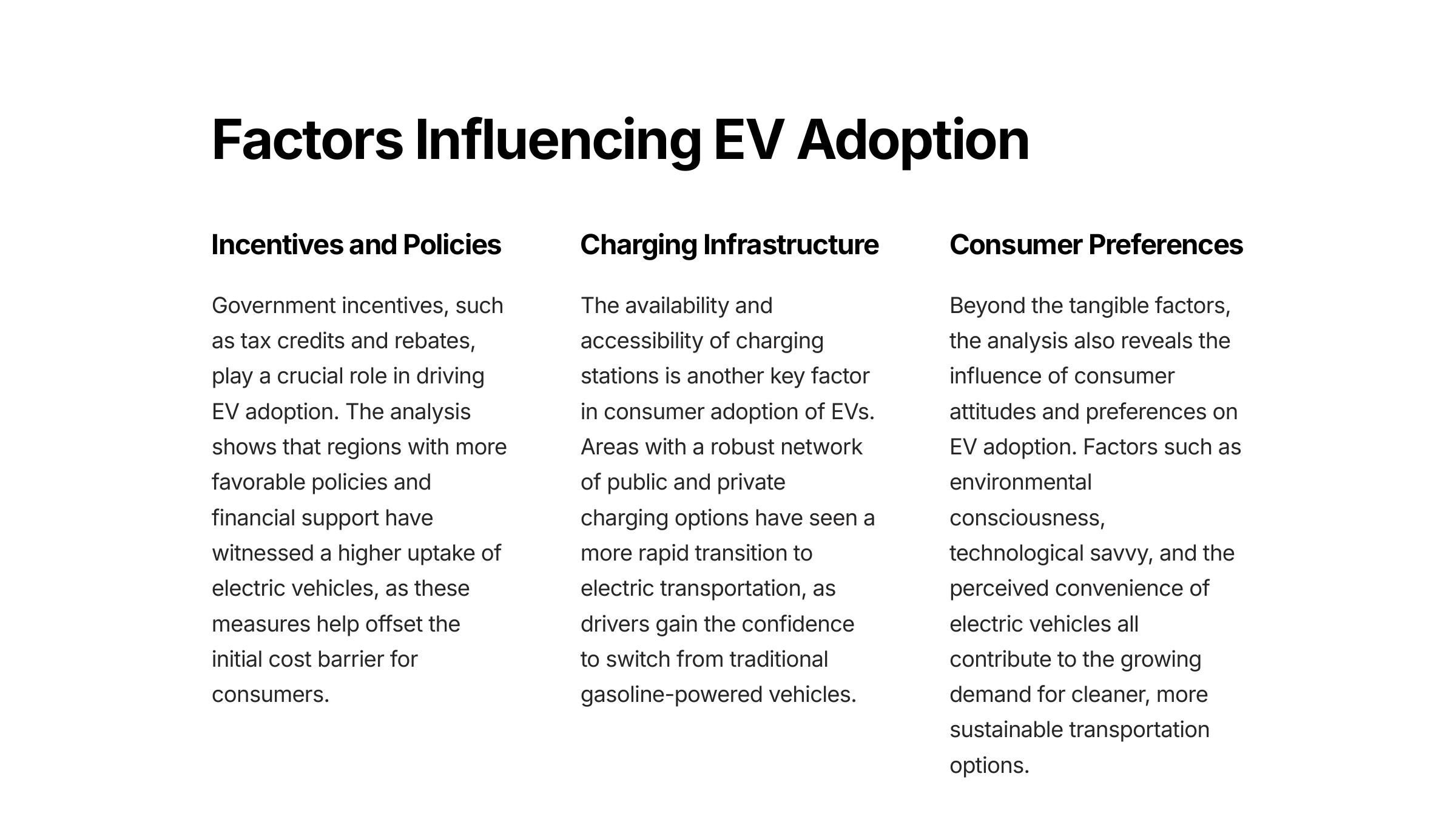

Factors Influencing EV Adoption
Incentives and Policies
Charging Infrastructure
Consumer Preferences
Government incentives, such as tax credits and rebates, play a crucial role in driving EV adoption. The analysis shows that regions with more favorable policies and financial support have witnessed a higher uptake of electric vehicles, as these measures help offset the initial cost barrier for consumers.
The availability and accessibility of charging stations is another key factor in consumer adoption of EVs. Areas with a robust network of public and private charging options have seen a more rapid transition to electric transportation, as drivers gain the confidence to switch from traditional gasoline-powered vehicles.
Beyond the tangible factors, the analysis also reveals the influence of consumer attitudes and preferences on EV adoption. Factors such as environmental consciousness, technological savvy, and the perceived convenience of electric vehicles all contribute to the growing demand for cleaner, more sustainable transportation options.